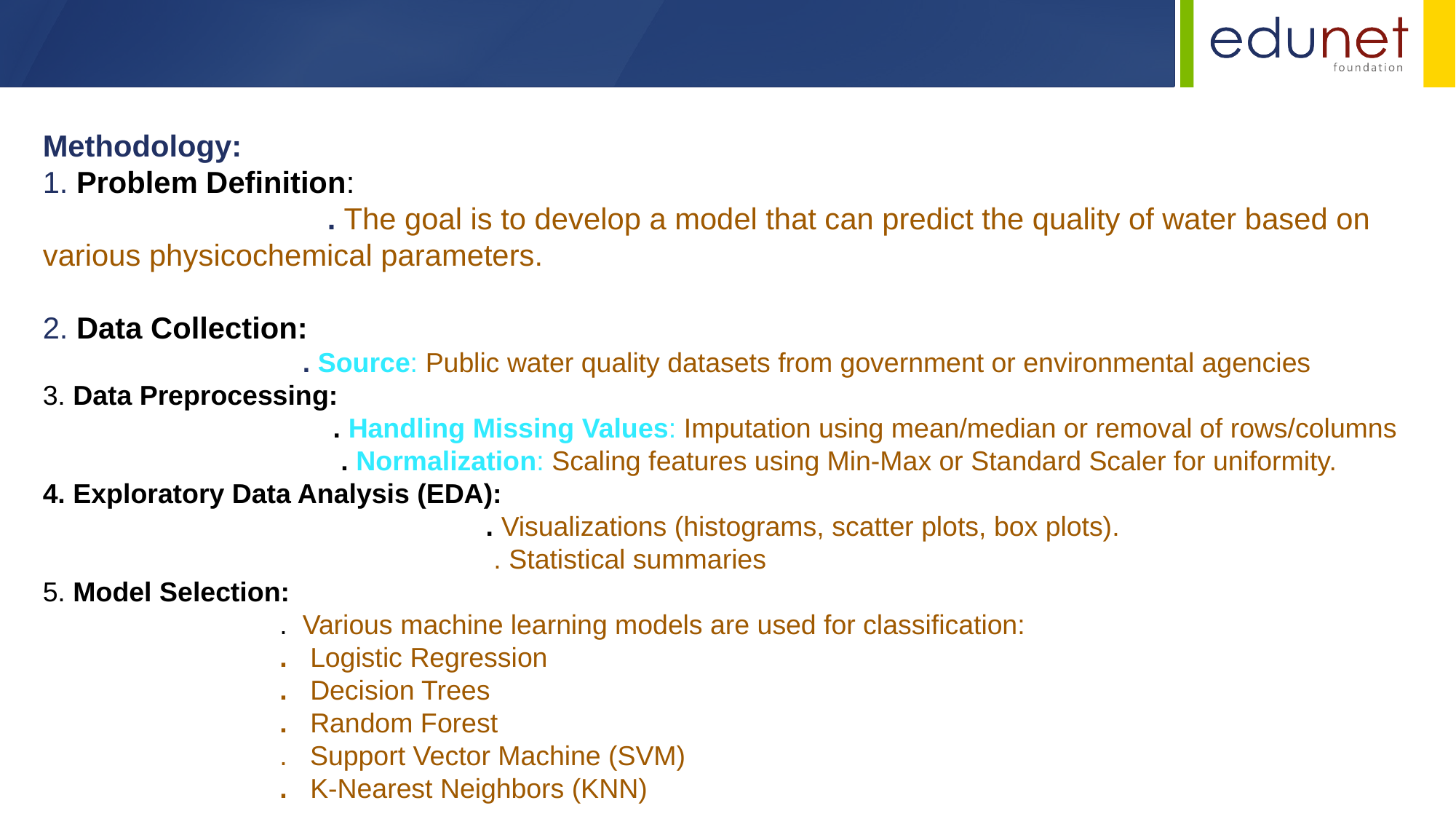

Methodology:
1. Problem Definition:
                                  . The goal is to develop a model that can predict the quality of water based on various physicochemical parameters.

2. Data Collection:
                                  . Source: Public water quality datasets from government or environmental agencies
3. Data Preprocessing:
                                      . Handling Missing Values: Imputation using mean/median or removal of rows/columns
                                       . Normalization: Scaling features using Min-Max or Standard Scaler for uniformity.
4. Exploratory Data Analysis (EDA):
                                                          . Visualizations (histograms, scatter plots, box plots).
                                                           . Statistical summaries
5. Model Selection:
                               .  Various machine learning models are used for classification:
                               .   Logistic Regression
                               .   Decision Trees
                               .   Random Forest
                               .   Support Vector Machine (SVM)
                               .   K-Nearest Neighbors (KNN)